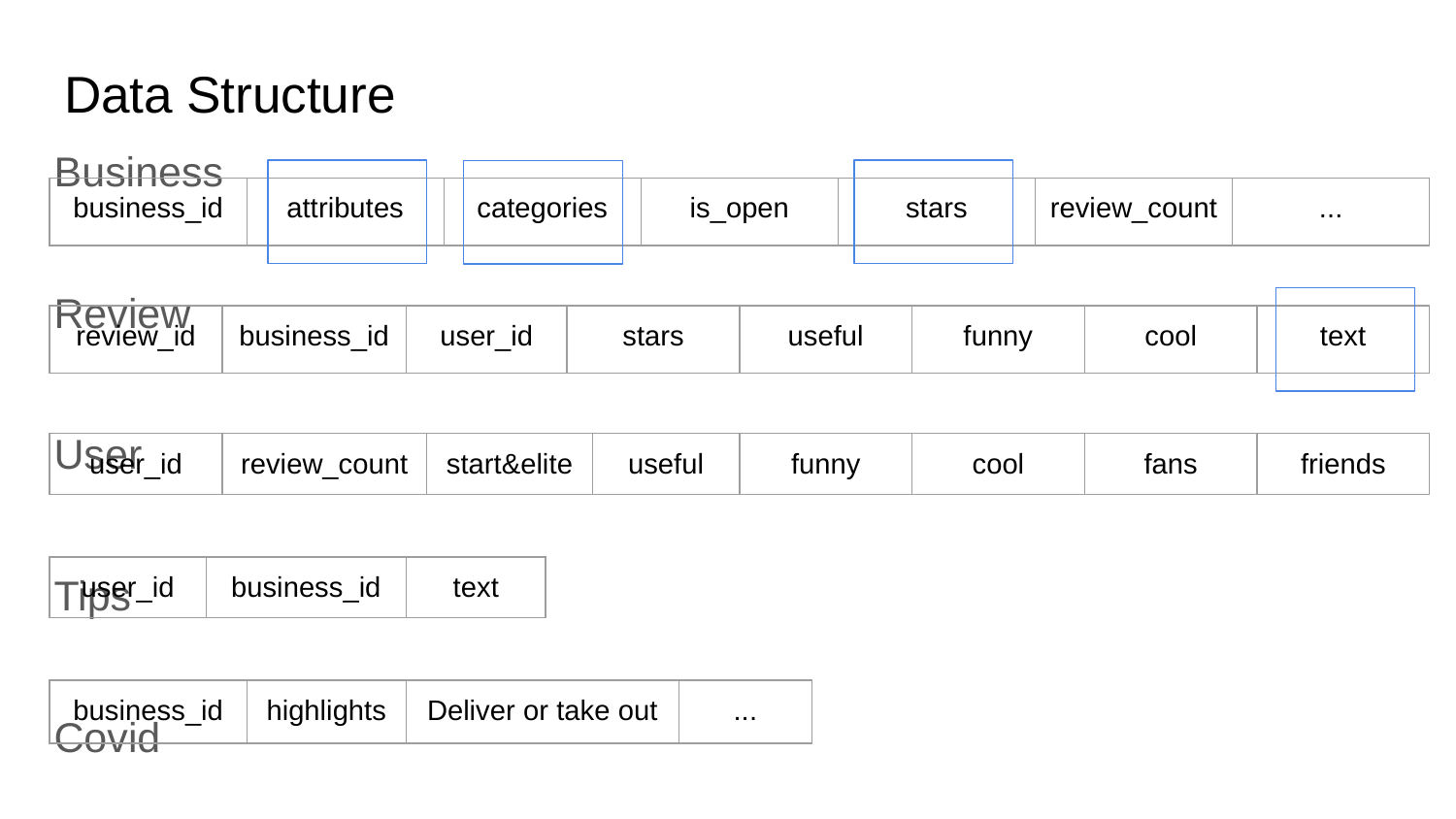

# Data Structure
Business

Review

User

Tips

Covid

| business\_id | attributes | categories | is\_open | stars | review\_count | ... |
| --- | --- | --- | --- | --- | --- | --- |

| review\_id | business\_id | user\_id | stars | useful | funny | cool | text |
| --- | --- | --- | --- | --- | --- | --- | --- |
| user\_id | review\_count | start&elite | useful | funny | cool | fans | friends |
| --- | --- | --- | --- | --- | --- | --- | --- |
| user\_id | business\_id | text |
| --- | --- | --- |
| business\_id | highlights | Deliver or take out | ... |
| --- | --- | --- | --- |